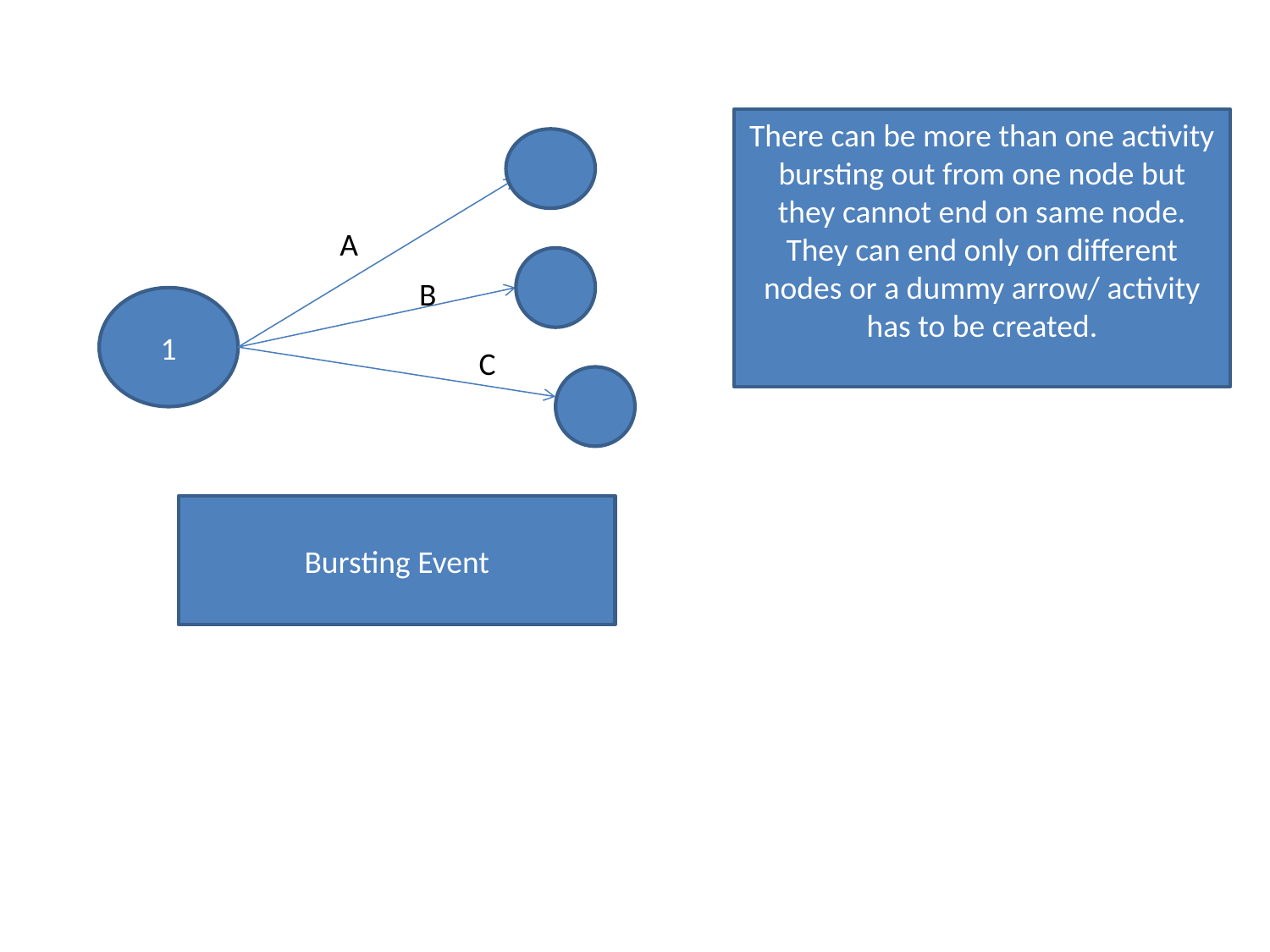

There can be more than one activity bursting out from one node but they cannot end on same node. They can end only on different nodes or a dummy arrow/ activity has to be created.

A

B
1
C

Bursting Event